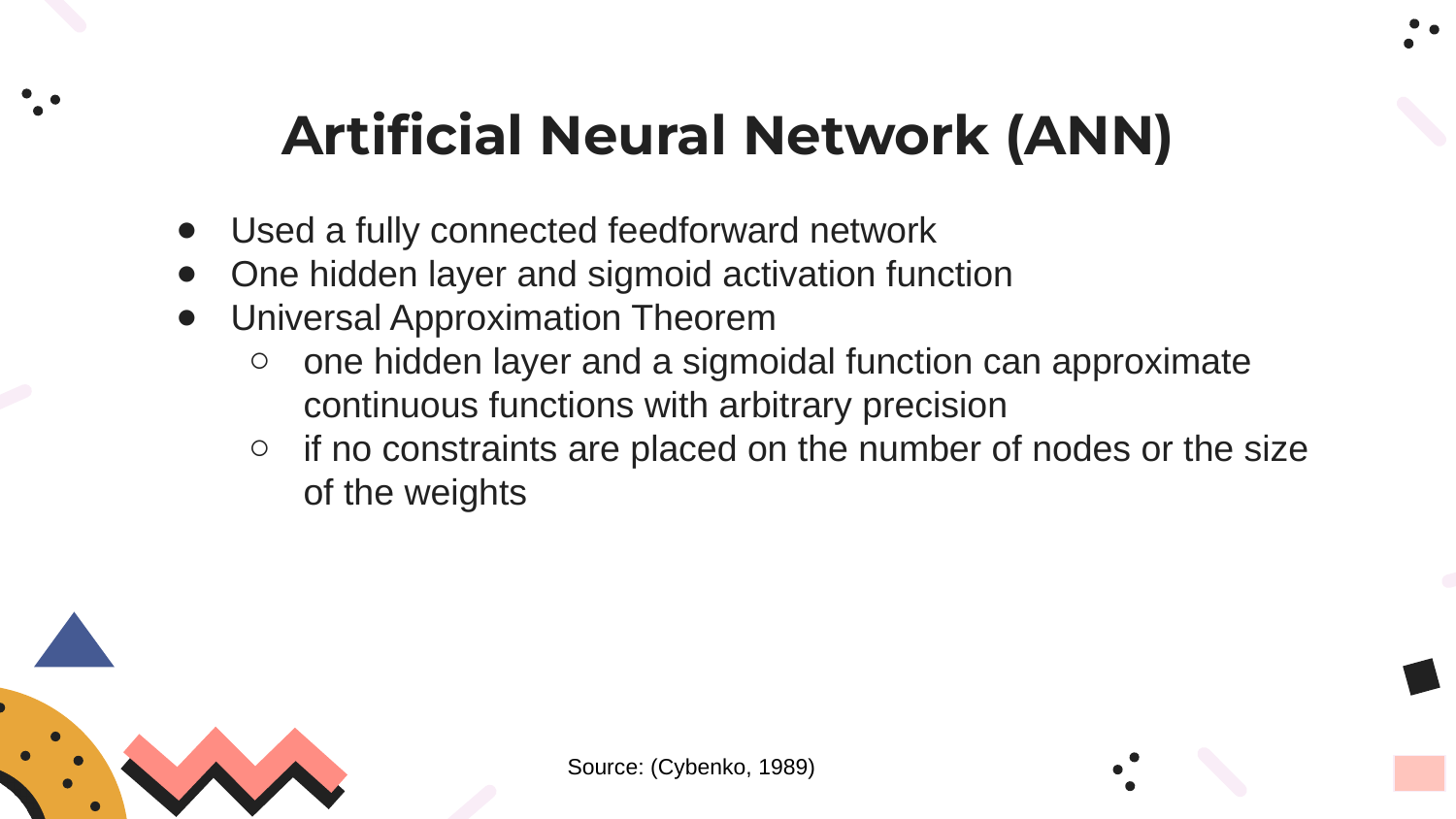

# Artificial Neural Network (ANN)
Used a fully connected feedforward network
One hidden layer and sigmoid activation function
Universal Approximation Theorem
one hidden layer and a sigmoidal function can approximate continuous functions with arbitrary precision
if no constraints are placed on the number of nodes or the size of the weights

Source: (Cybenko, 1989)